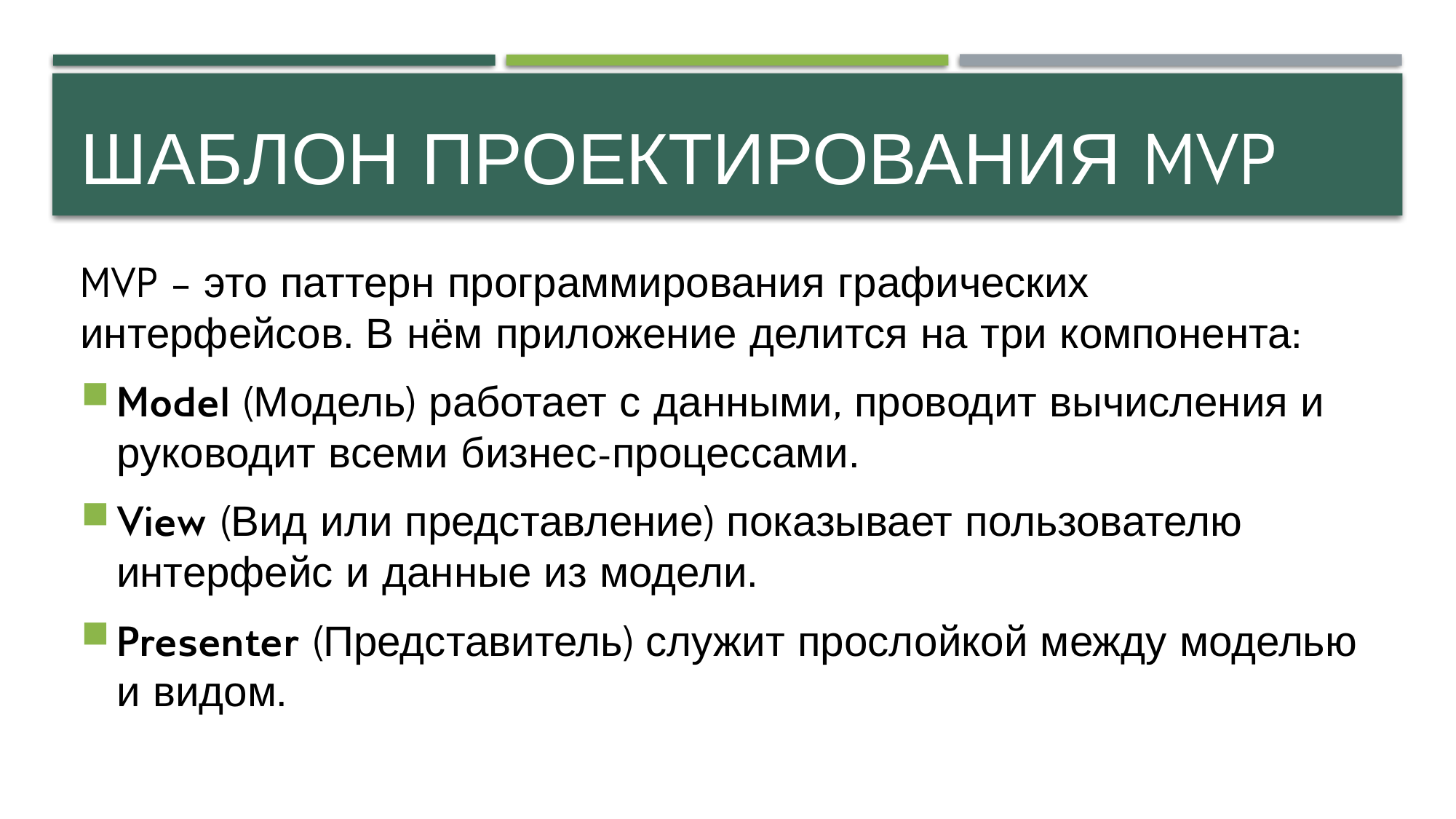

# Шаблон проектирования MVP
MVP – это паттерн программирования графических интерфейсов. В нём приложение делится на три компонента:
Model (Модель) работает с данными, проводит вычисления и руководит всеми бизнес-процессами.
View (Вид или представление) показывает пользователю интерфейс и данные из модели.
Presenter (Представитель) служит прослойкой между моделью и видом.